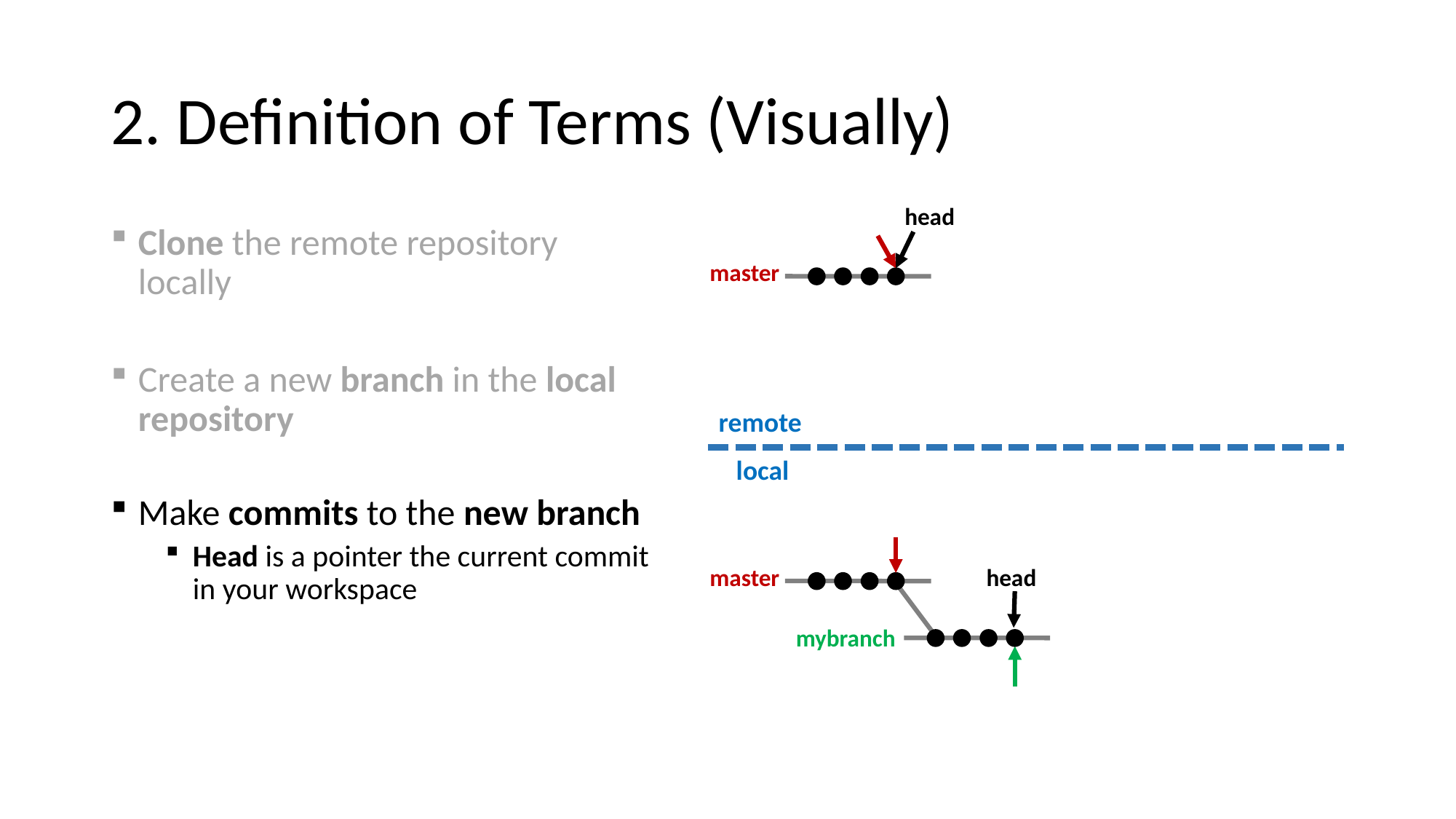

# 2. Definition of Terms (Visually)
head
master

Clone the remote repository locally
Create a new branch in the local repository
Make commits to the new branch
Head is a pointer the current commit in your workspace
remote
local
master
head

mybranch